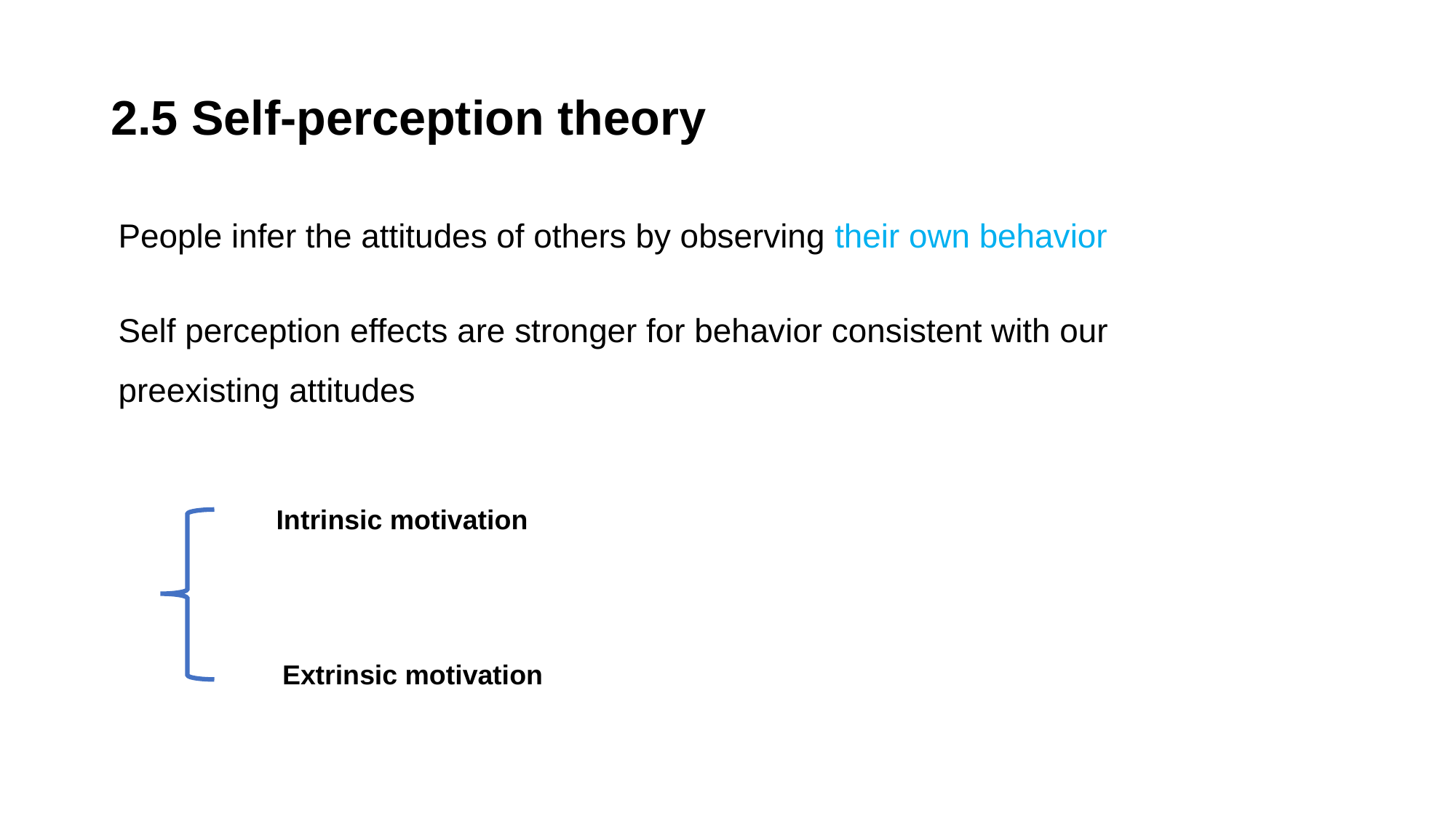

# 2.5 Self-perception theory
People infer the attitudes of others by observing their own behavior
Self perception effects are stronger for behavior consistent with our preexisting attitudes
Intrinsic motivation

Extrinsic motivation